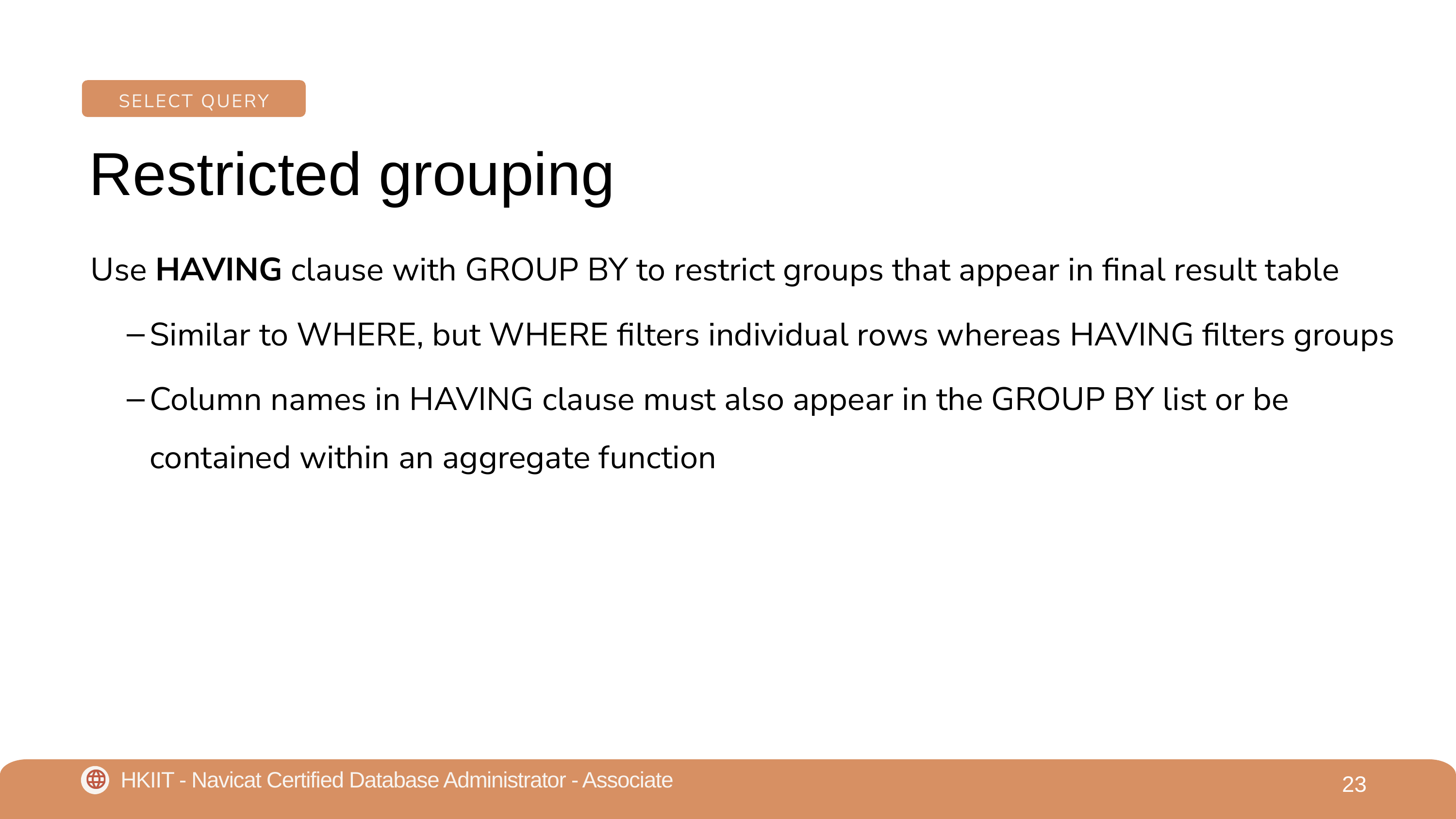

SELECT QUERY
Restricted grouping
Use HAVING clause with GROUP BY to restrict groups that appear in final result table
Similar to WHERE, but WHERE filters individual rows whereas HAVING filters groups
Column names in HAVING clause must also appear in the GROUP BY list or be contained within an aggregate function

23

HKIIT - Navicat Certified Database Administrator - Associate